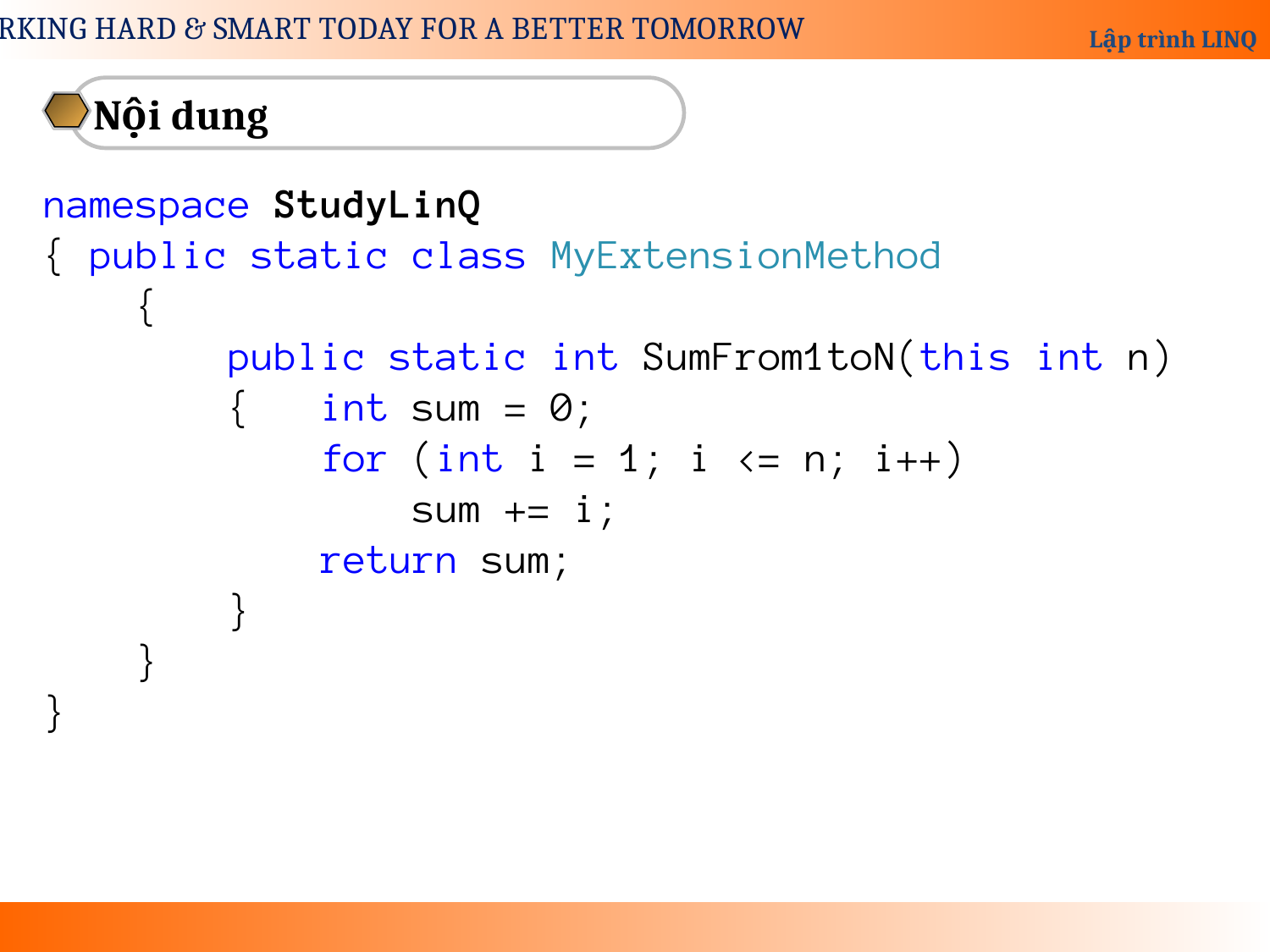

Nội dung

namespace StudyLinQ
{ public static class MyExtensionMethod
    {
        public static int SumFrom1toN(this int n)
        {   int sum = 0;
            for (int i = 1; i <= n; i++)
                sum += i;
            return sum;
        }
    }
}